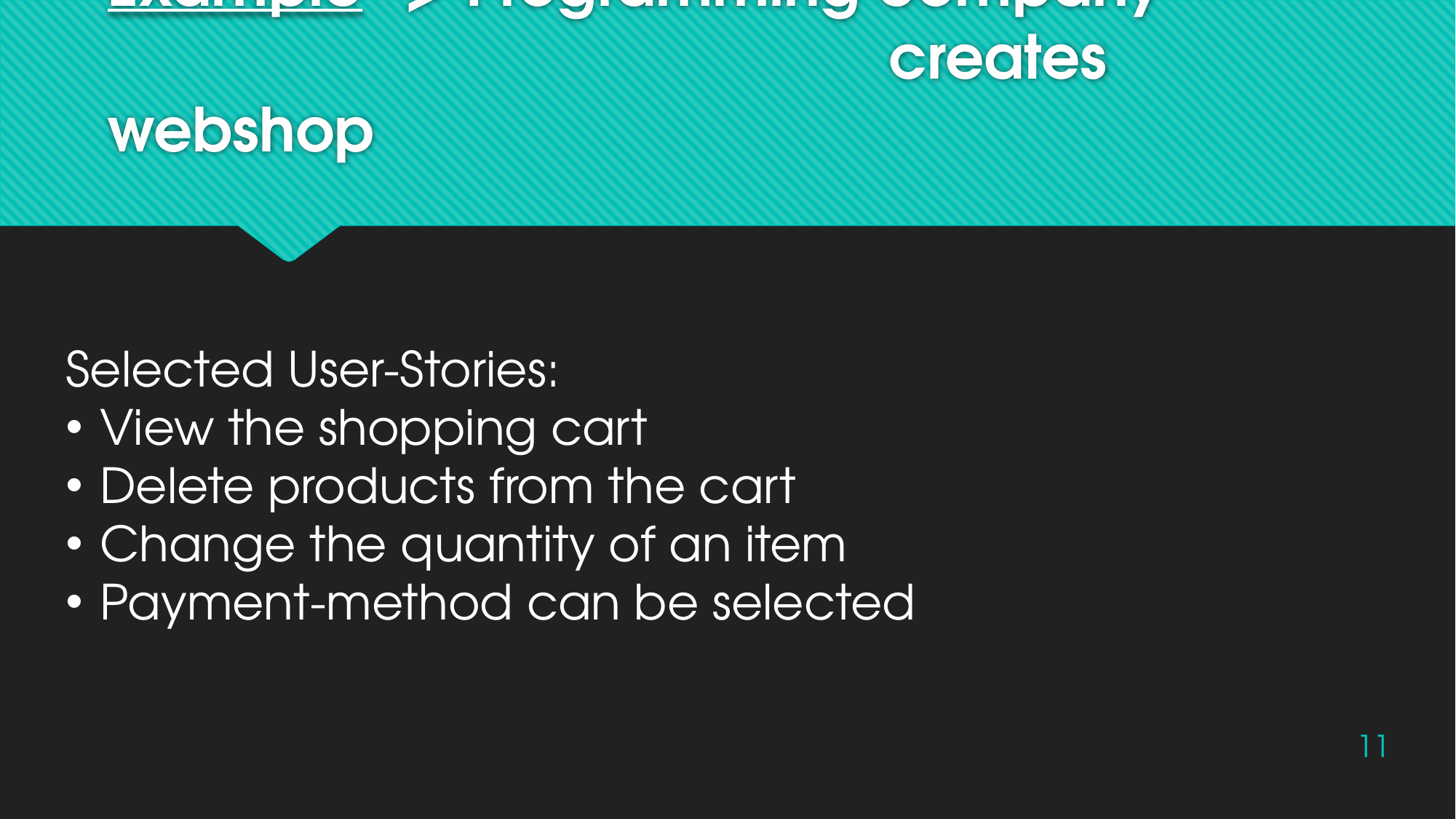

# Example -> Programming company 									 creates webshop

Selected User-Stories:
View the shopping cart
Delete products from the cart
Change the quantity of an item
Payment-method can be selected
11